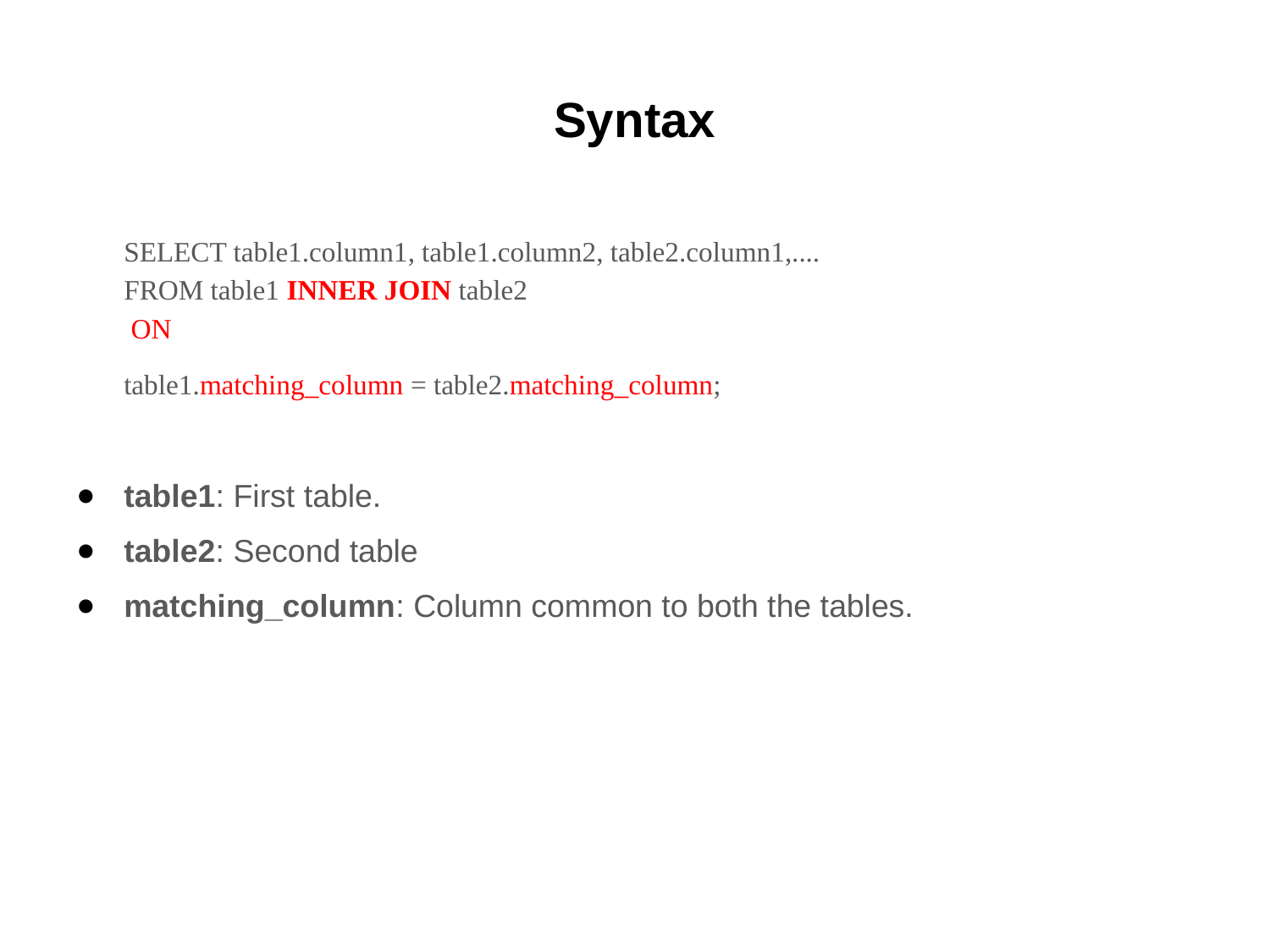

# Syntax
SELECT table1.column1, table1.column2, table2.column1,....
FROM table1 INNER JOIN table2
 ON
table1.matching_column = table2.matching_column;

table1: First table.
table2: Second table
matching_column: Column common to both the tables.